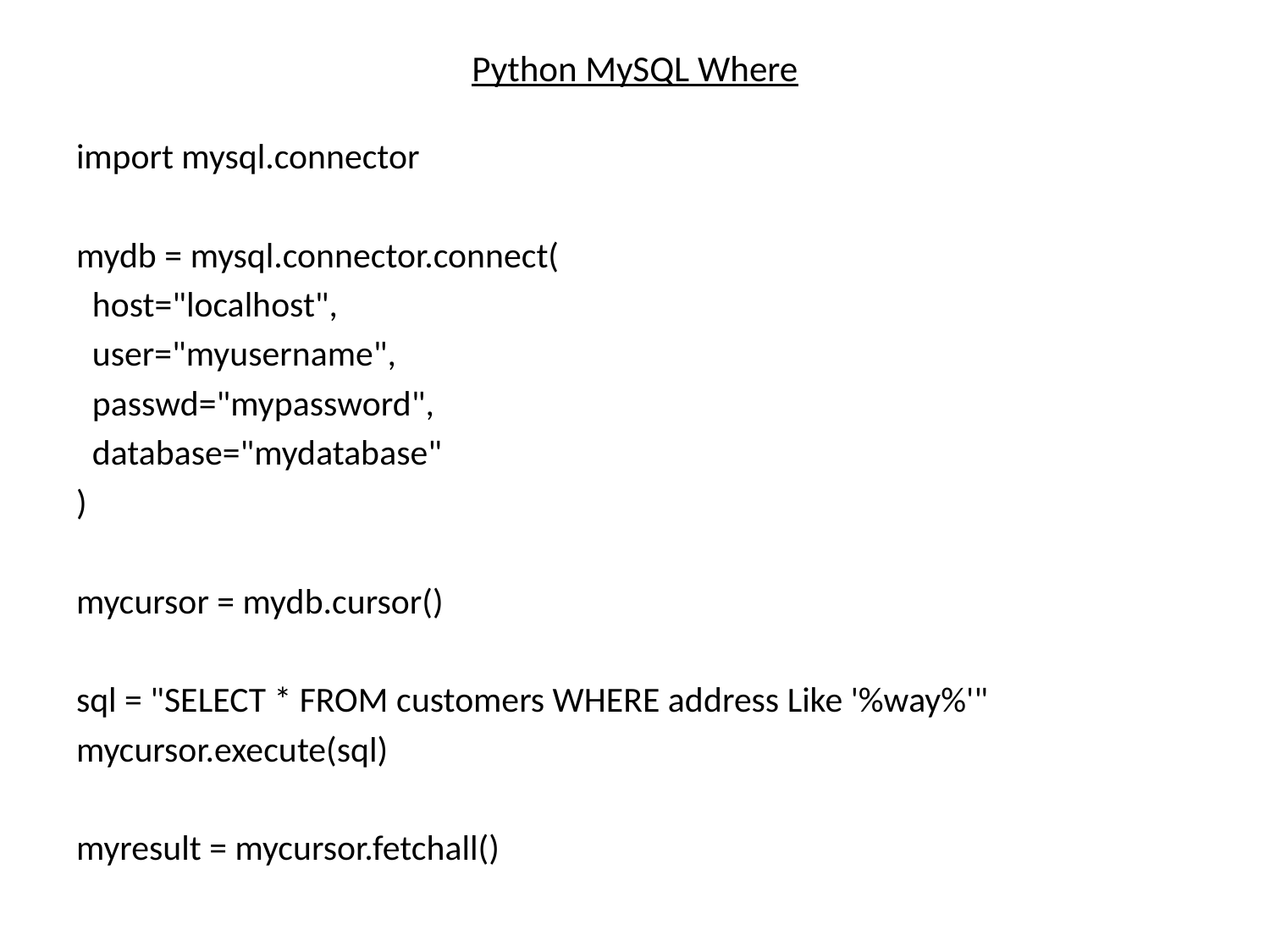

# Python MySQL Where
import mysql.connector

mydb = mysql.connector.connect(
  host="localhost",
  user="myusername",
  passwd="mypassword",
  database="mydatabase"
)

mycursor = mydb.cursor()

sql = "SELECT * FROM customers WHERE address Like '%way%'"
mycursor.execute(sql)

myresult = mycursor.fetchall()